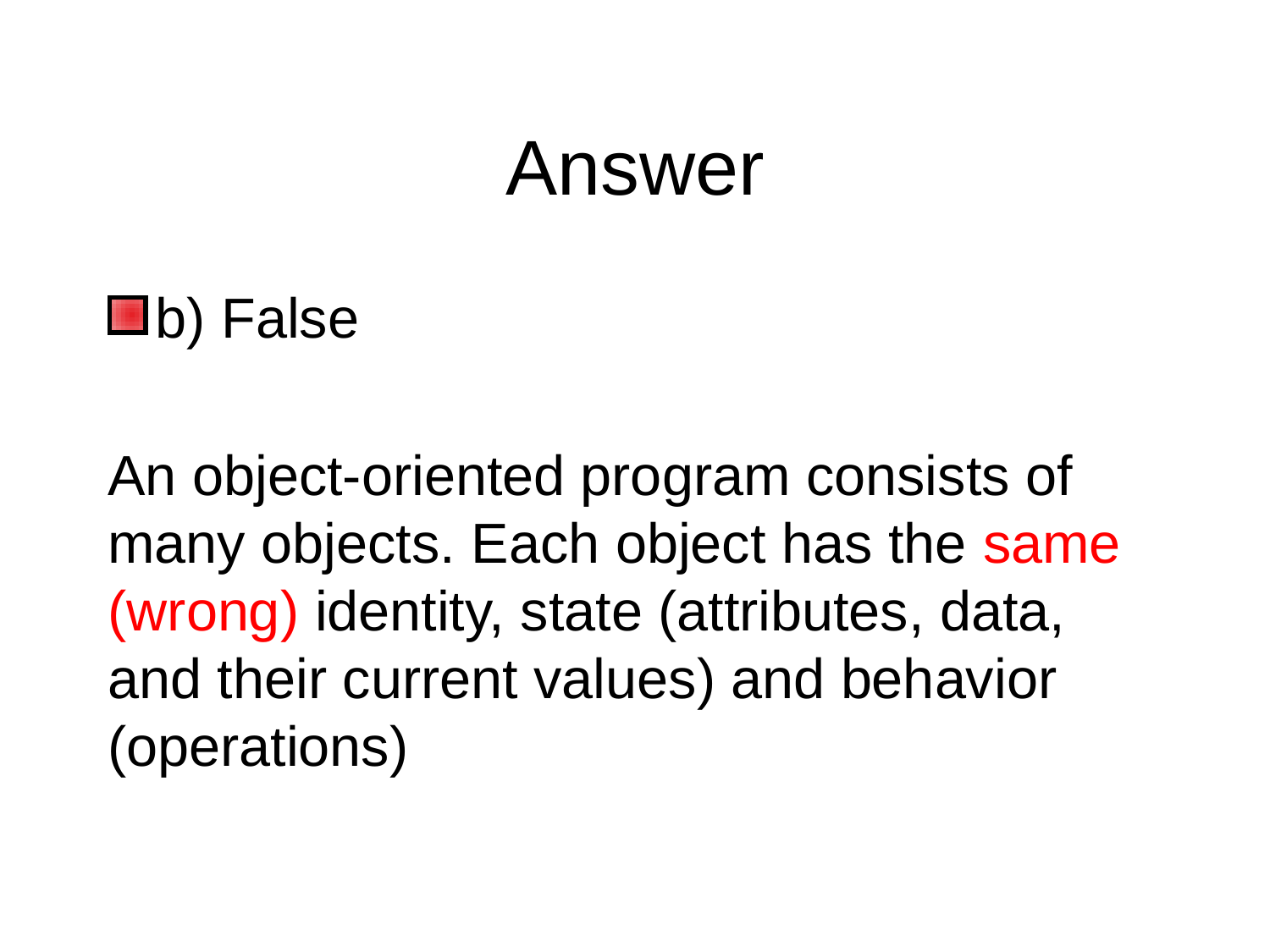

# Answer
b) False

An object-oriented program consists of many objects. Each object has the same (wrong) identity, state (attributes, data, and their current values) and behavior (operations)